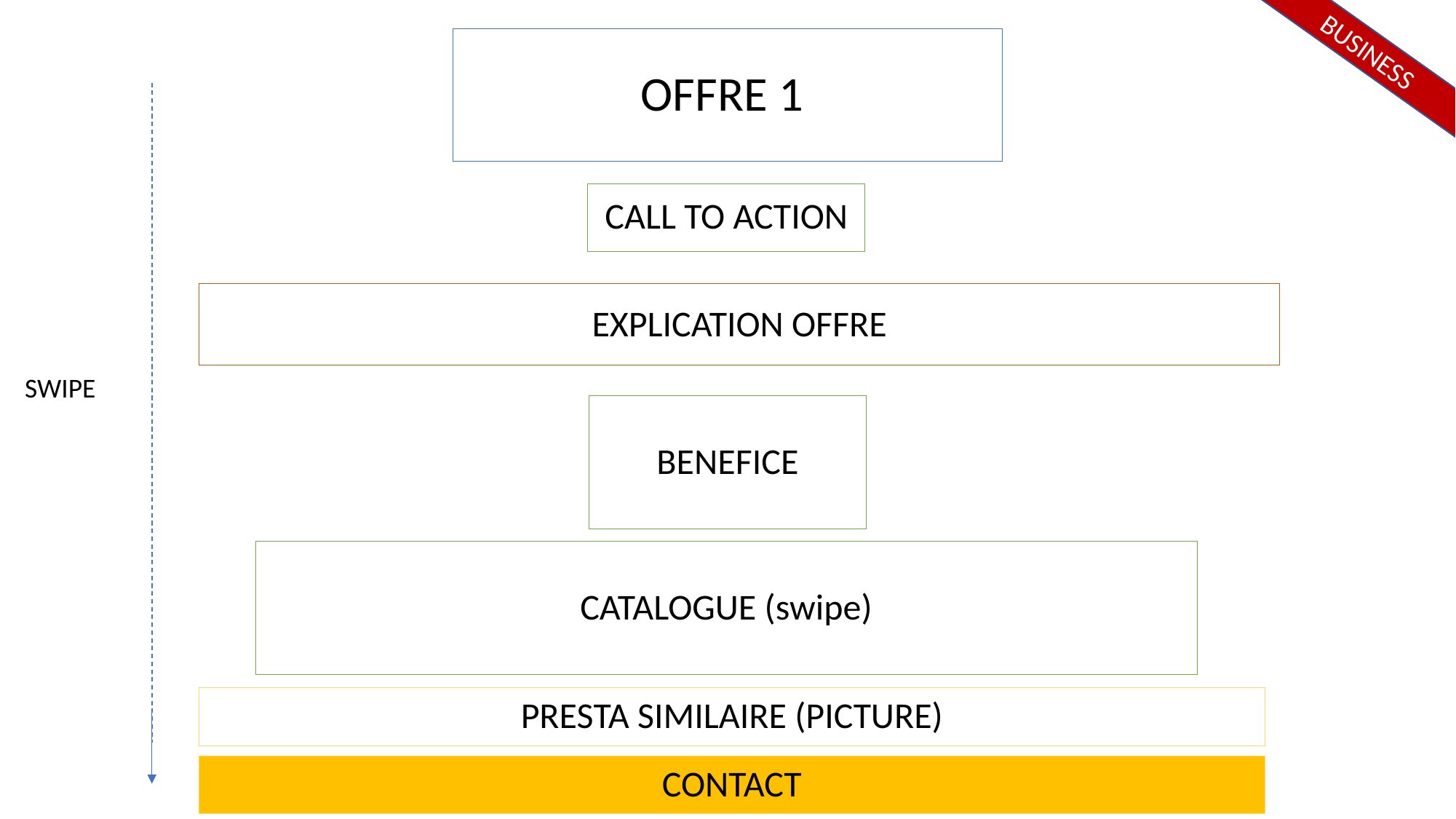

# OFFRE 1
BUSINESS
CALL TO ACTION
EXPLICATION OFFRE
SWIPE
BENEFICE
CATALOGUE (swipe)
PRESTA SIMILAIRE (PICTURE)
CONTACT